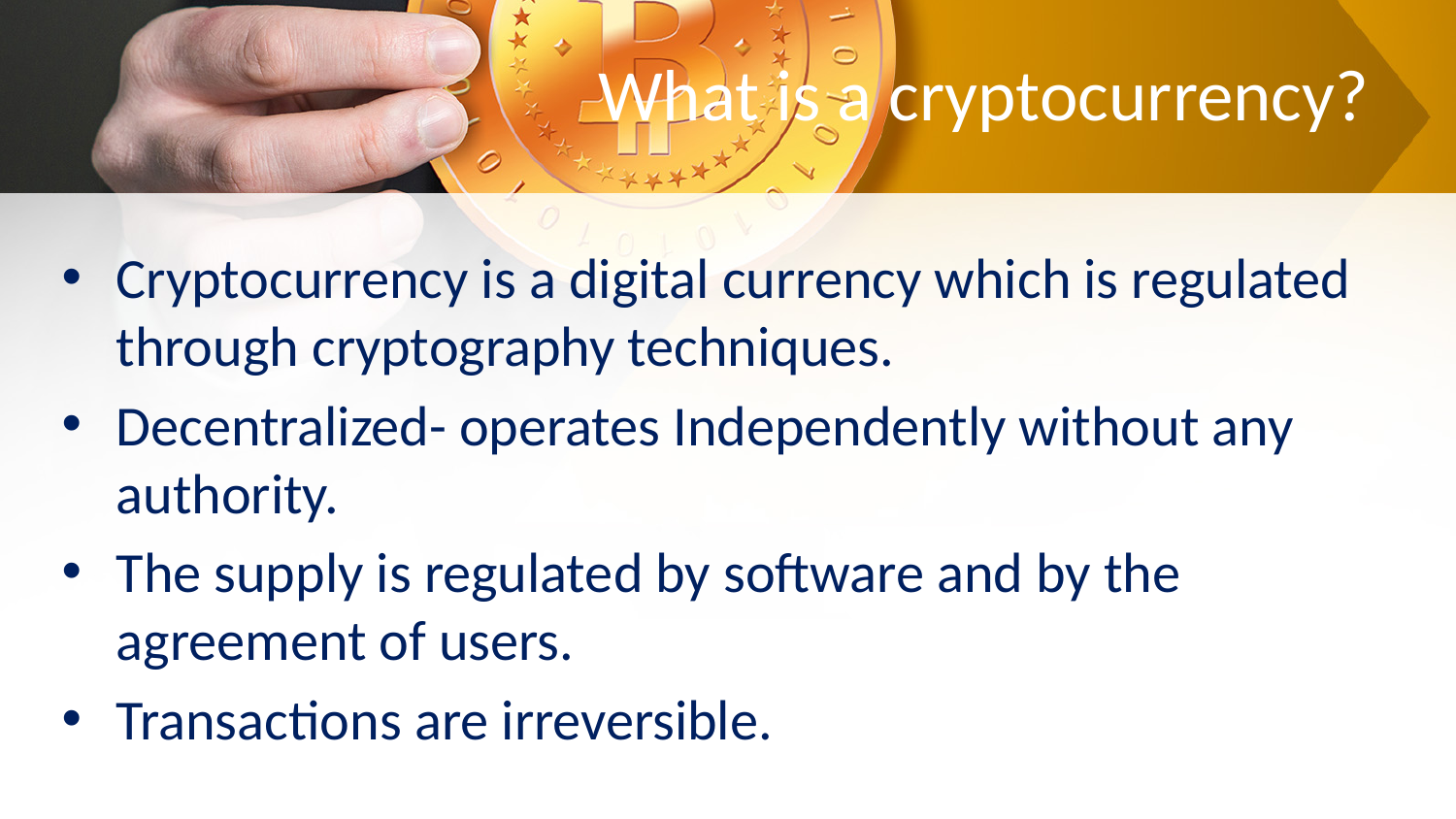

# What is a cryptocurrency?
Cryptocurrency is a digital currency which is regulated through cryptography techniques.
Decentralized- operates Independently without any authority.
The supply is regulated by software and by the agreement of users.
Transactions are irreversible.